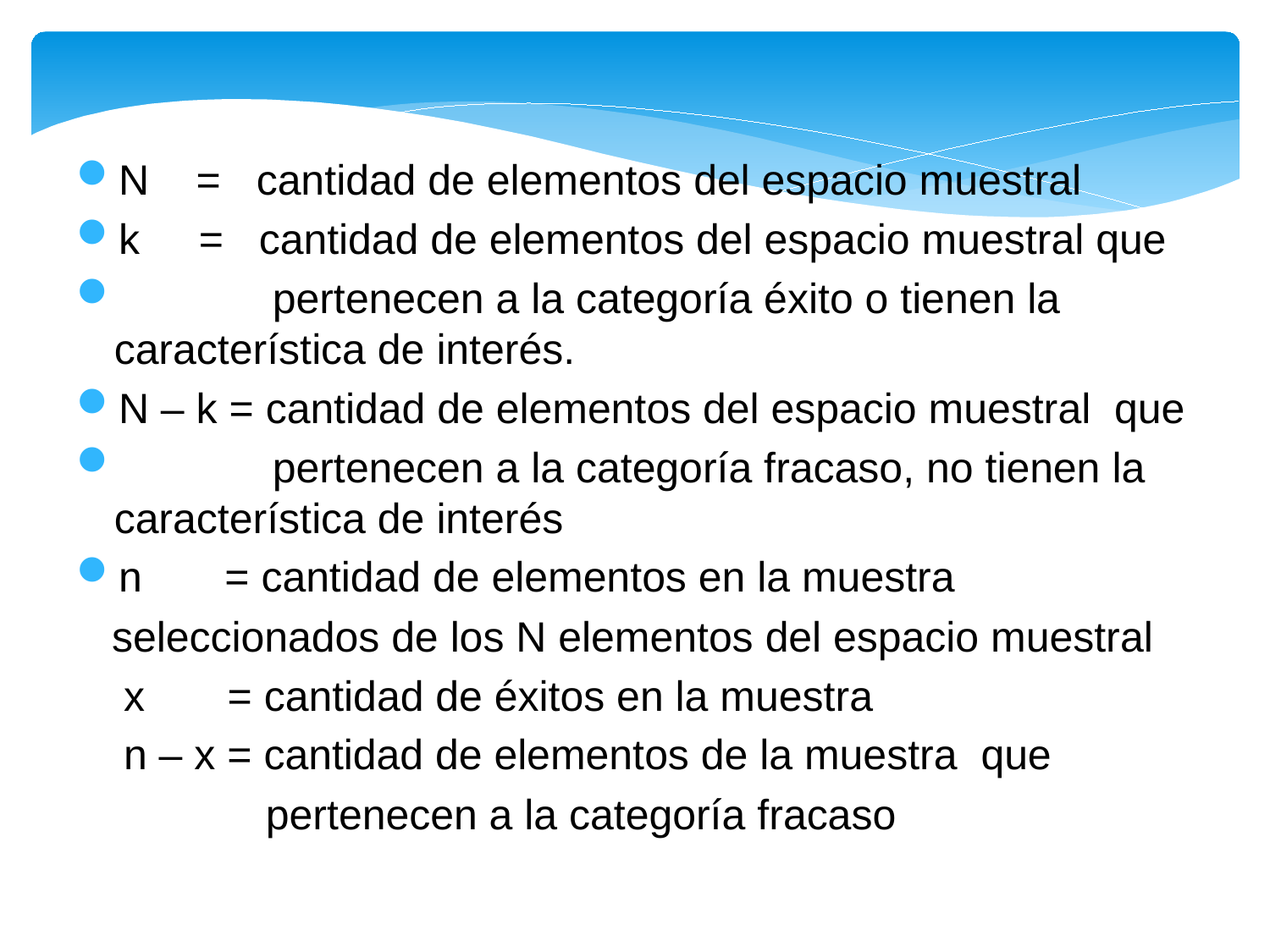

N    =   cantidad de elementos del espacio muestral
k     =   cantidad de elementos del espacio muestral que
             pertenecen a la categoría éxito o tienen la característica de interés.
N – k = cantidad de elementos del espacio muestral  que
             pertenecen a la categoría fracaso, no tienen la característica de interés
n       = cantidad de elementos en la muestra
   seleccionados de los N elementos del espacio muestral
    x       = cantidad de éxitos en la muestra
    n – x = cantidad de elementos de la muestra  que
                pertenecen a la categoría fracaso